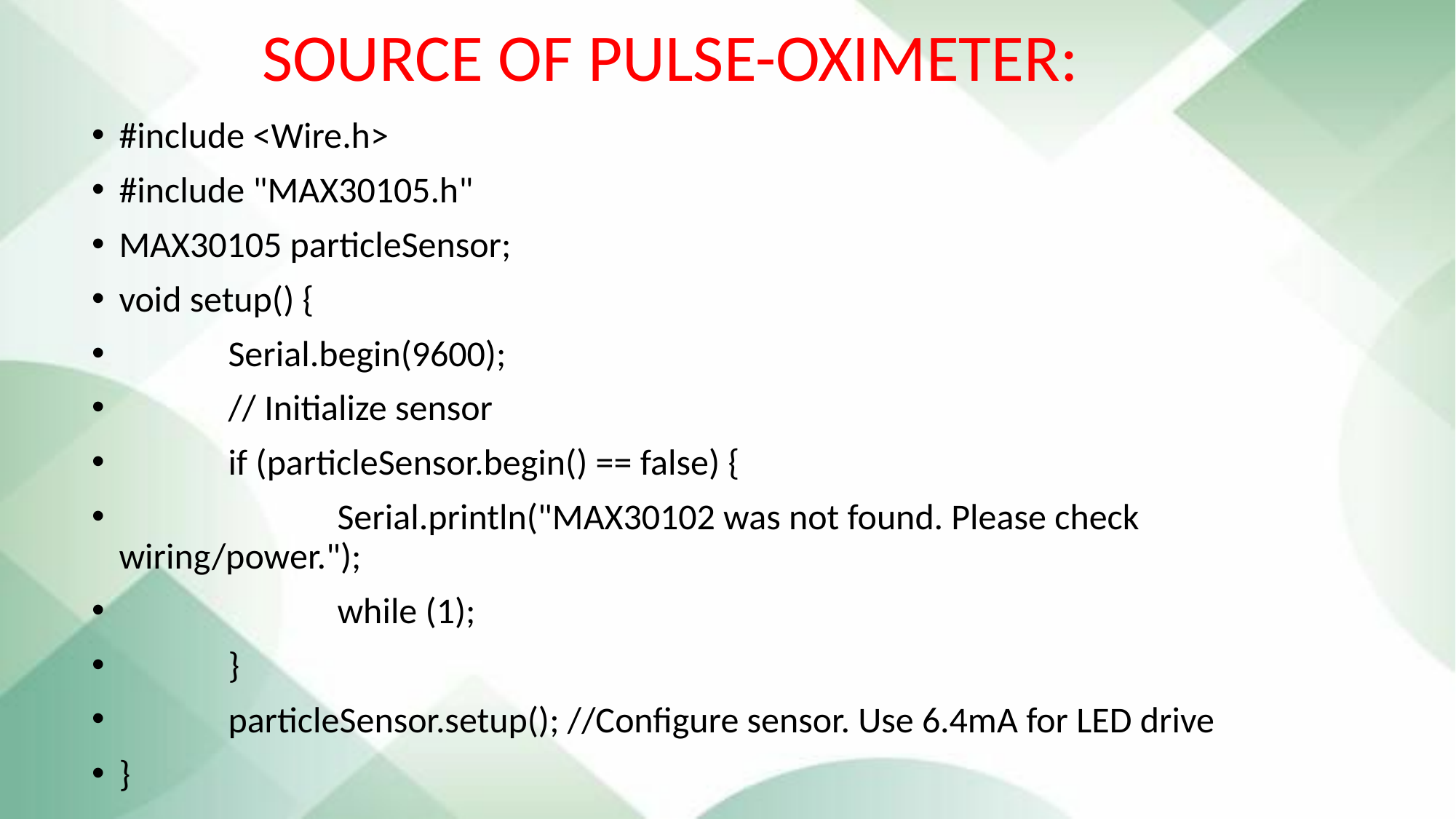

# SOURCE OF PULSE-OXIMETER:
#include <Wire.h>
#include "MAX30105.h"
MAX30105 particleSensor;
void setup() {
	Serial.begin(9600);
	// Initialize sensor
	if (particleSensor.begin() == false) {
		Serial.println("MAX30102 was not found. Please check wiring/power.");
		while (1);
	}
	particleSensor.setup(); //Configure sensor. Use 6.4mA for LED drive
}